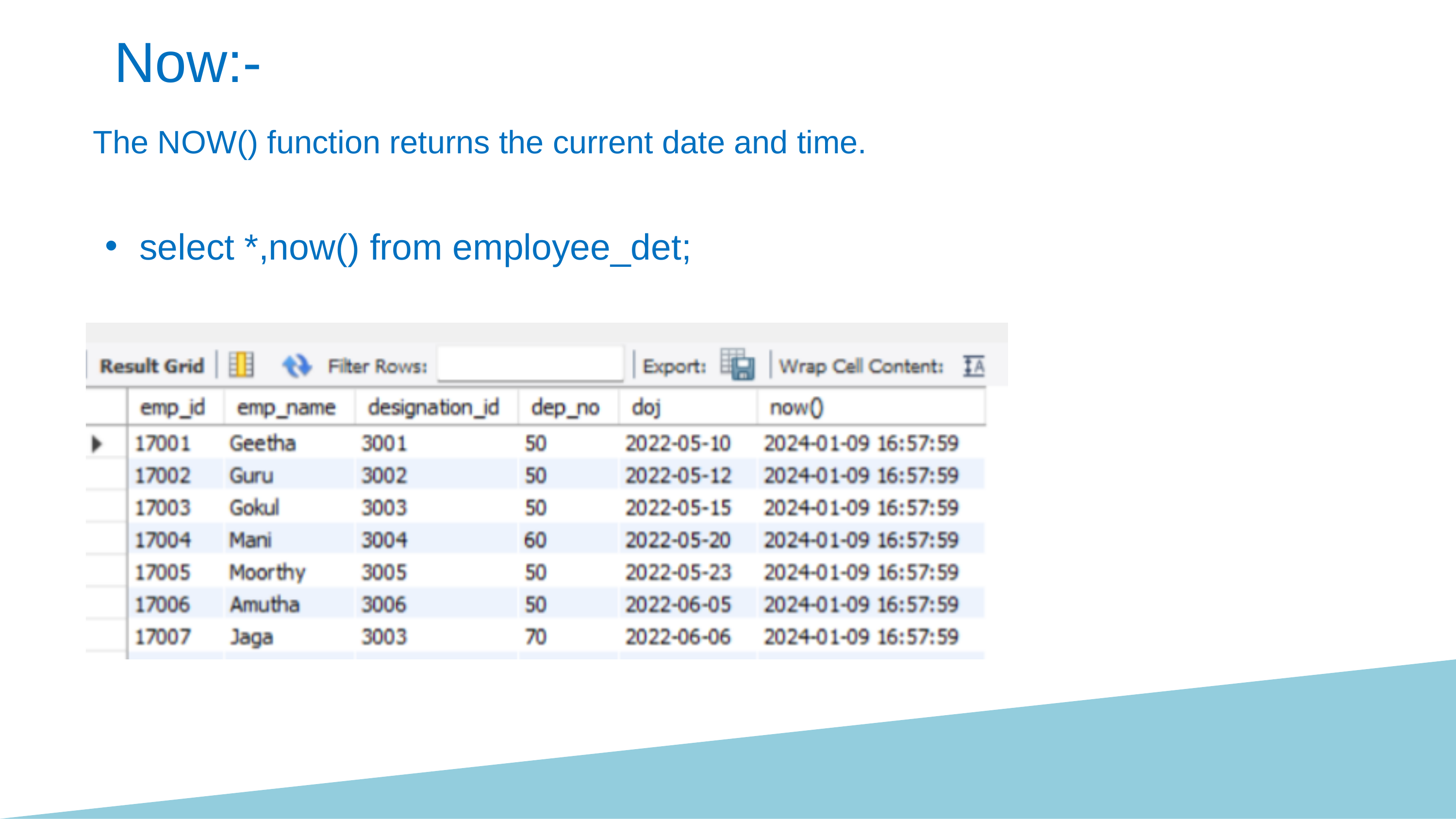

Now:-
The NOW() function returns the current date and time.
select *,now() from employee_det;